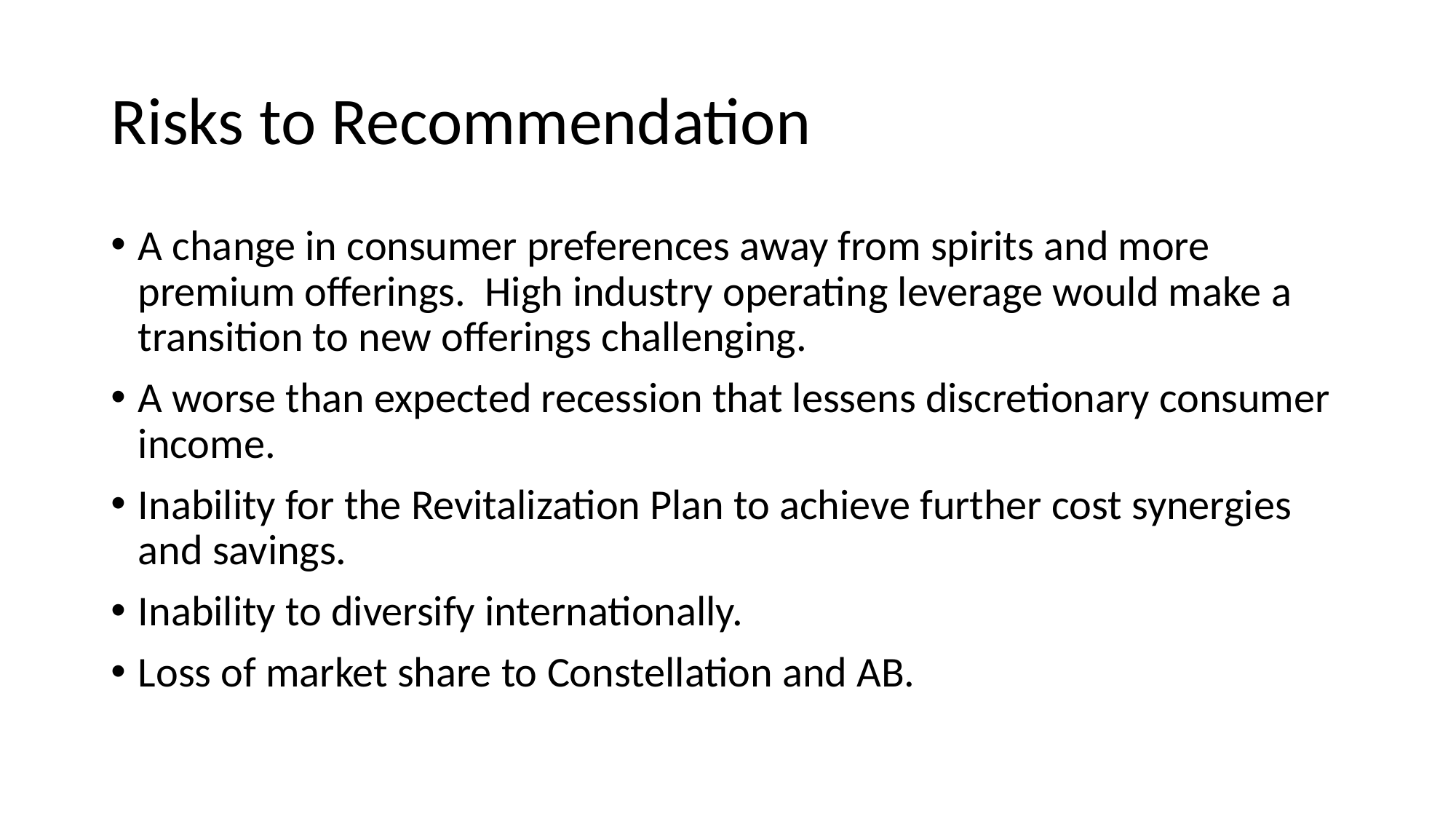

# Risks to Recommendation
A change in consumer preferences away from spirits and more premium offerings.  High industry operating leverage would make a transition to new offerings challenging.
A worse than expected recession that lessens discretionary consumer income.
Inability for the Revitalization Plan to achieve further cost synergies and savings.
Inability to diversify internationally.
Loss of market share to Constellation and AB.